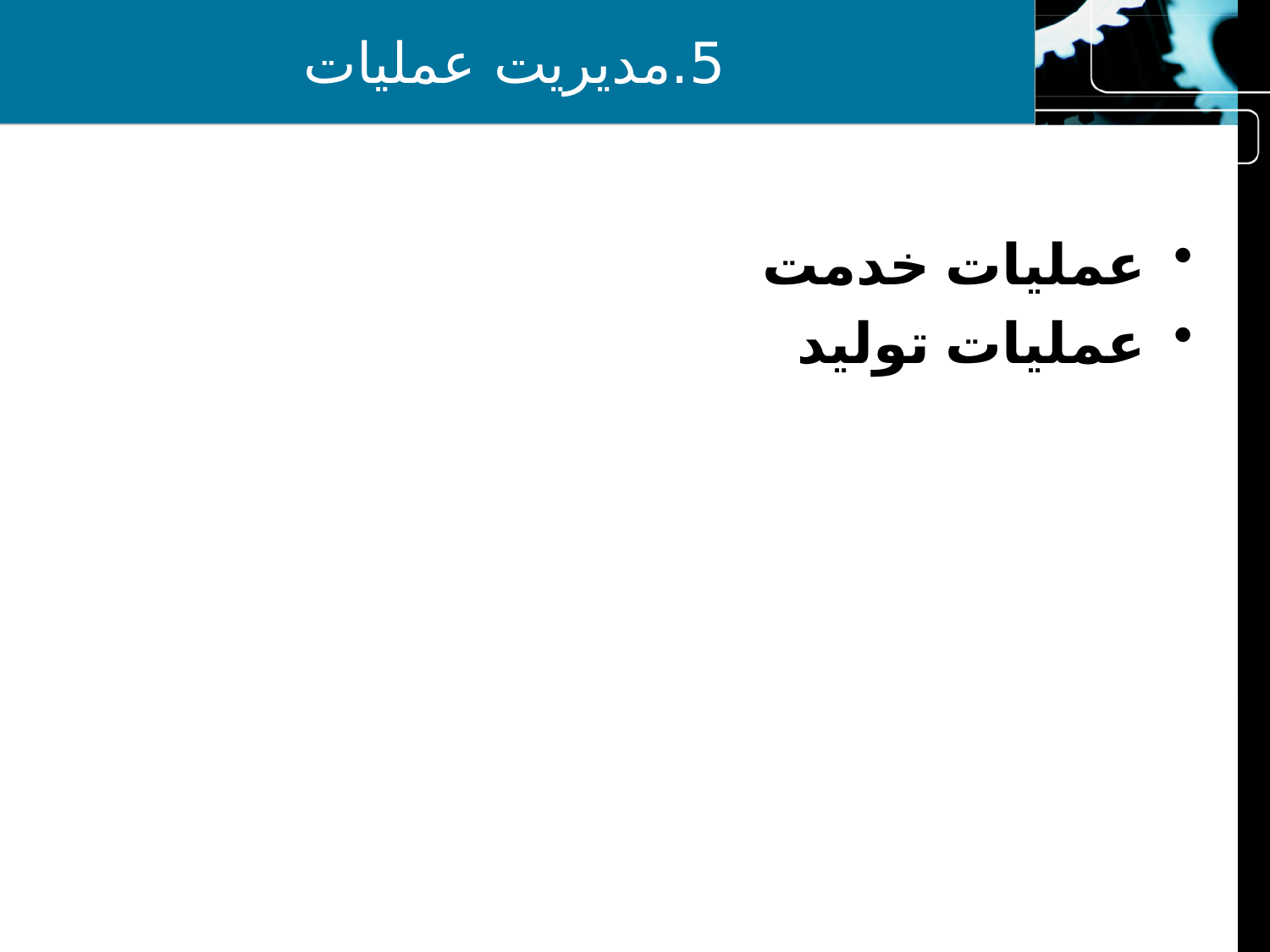

# 5.مدیریت عملیات
عملیات خدمت
عملیات تولید